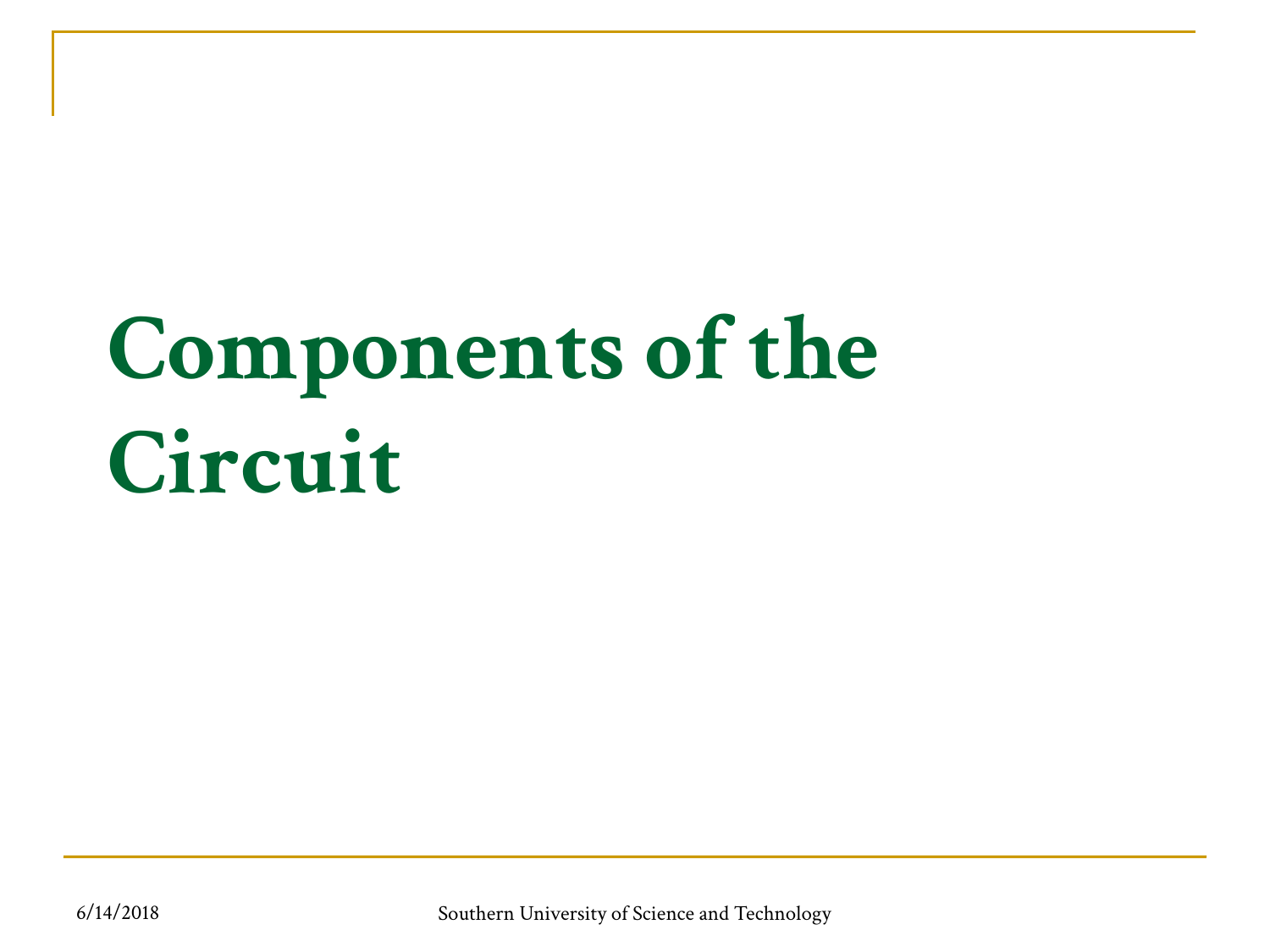

Components of the Circuit
6/14/2018
Southern University of Science and Technology